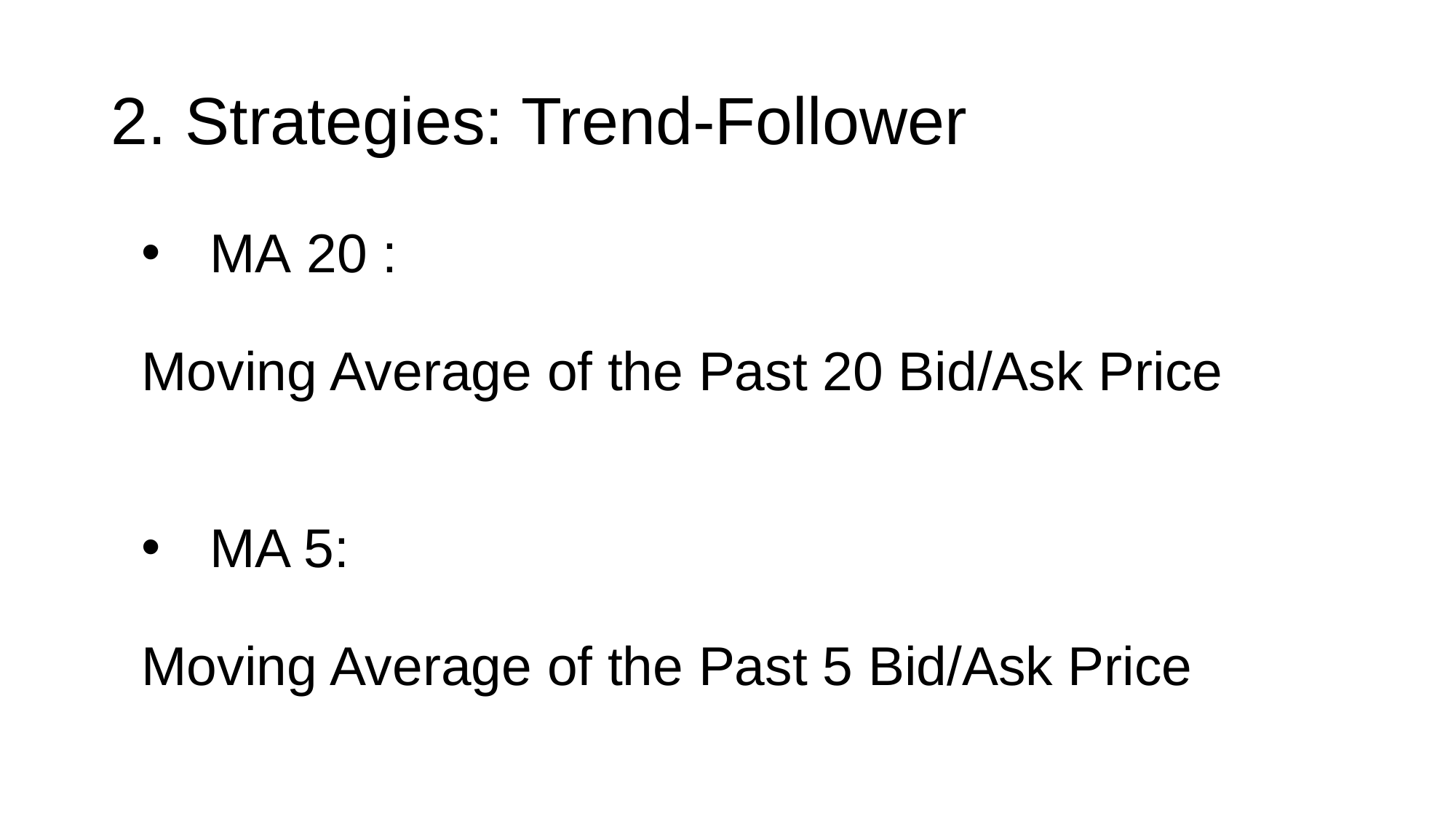

# 2. Strategies: Trend-Follower

MA 20 :

Moving Average of the Past 20 Bid/Ask Price

MA 5:

Moving Average of the Past 5 Bid/Ask Price